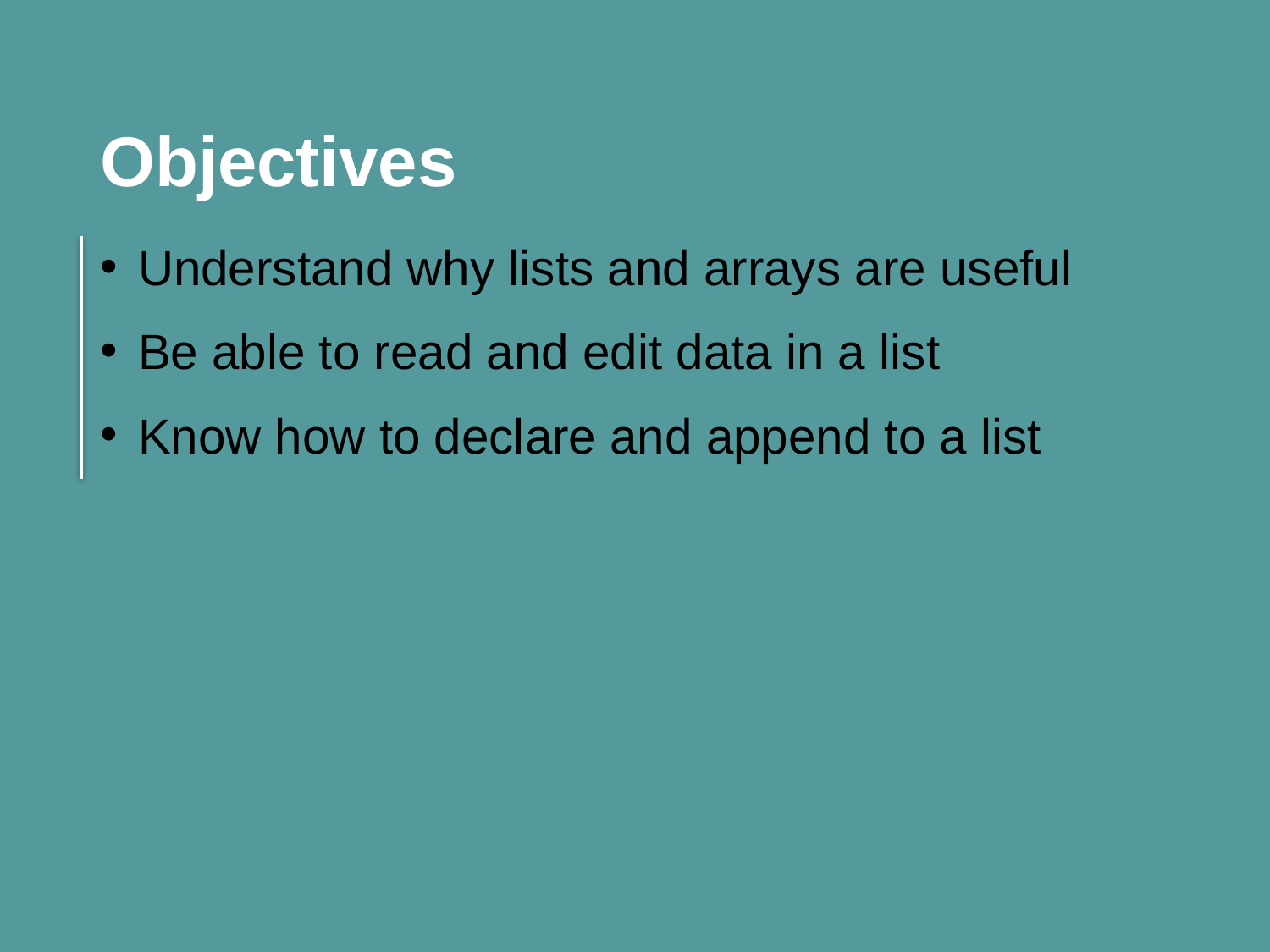

Objectives
Understand why lists and arrays are useful
Be able to read and edit data in a list
Know how to declare and append to a list